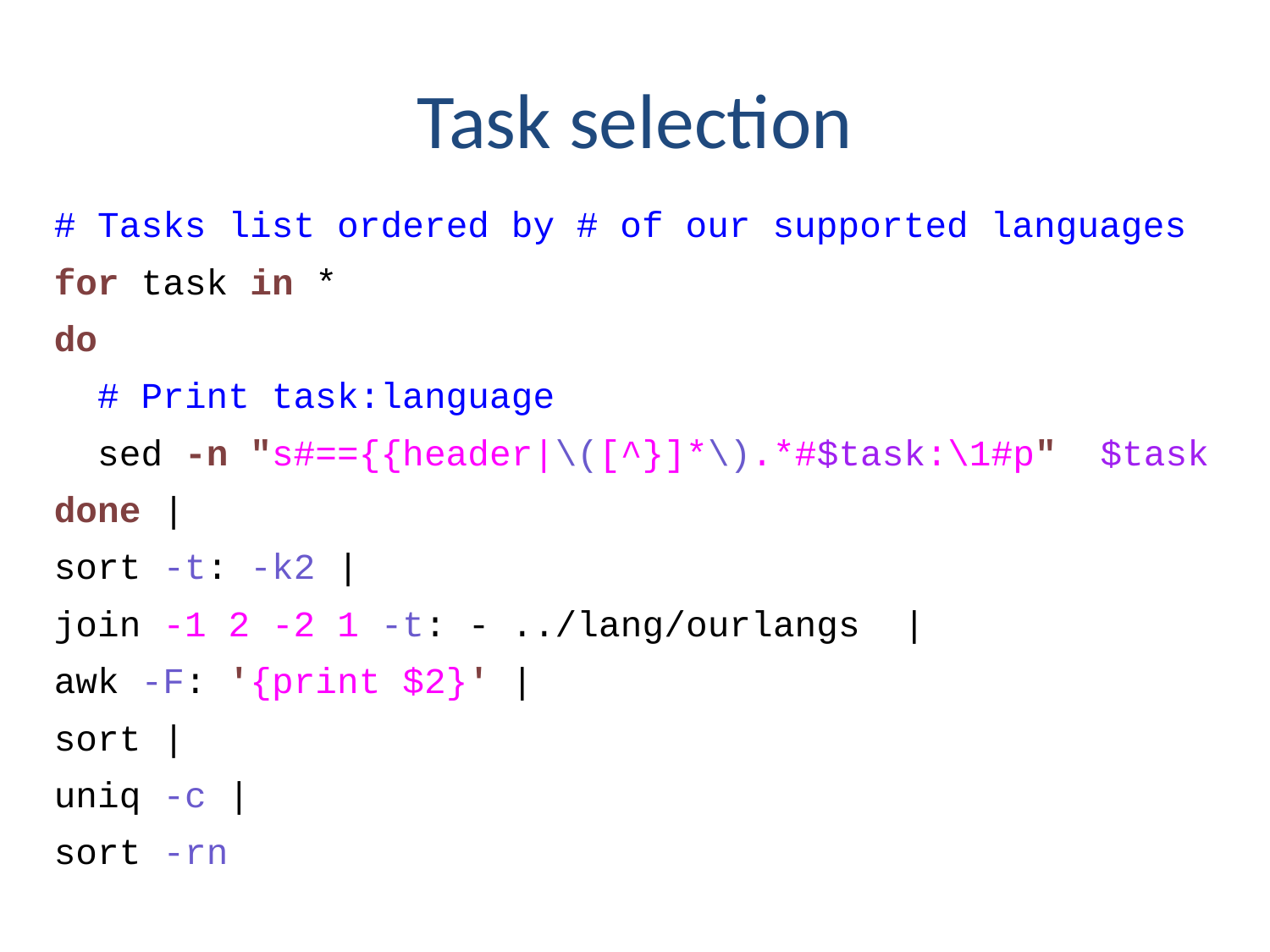

# Task selection
# Tasks list ordered by # of our supported languages
for task in *
do
  # Print task:language
  sed -n "s#=={{header|\([^}]*\).*#$task:\1#p"  $task
done |
sort -t: -k2 |
join -1 2 -2 1 -t: - ../lang/ourlangs  |
awk -F: '{print $2}' |
sort |
uniq -c |
sort -rn